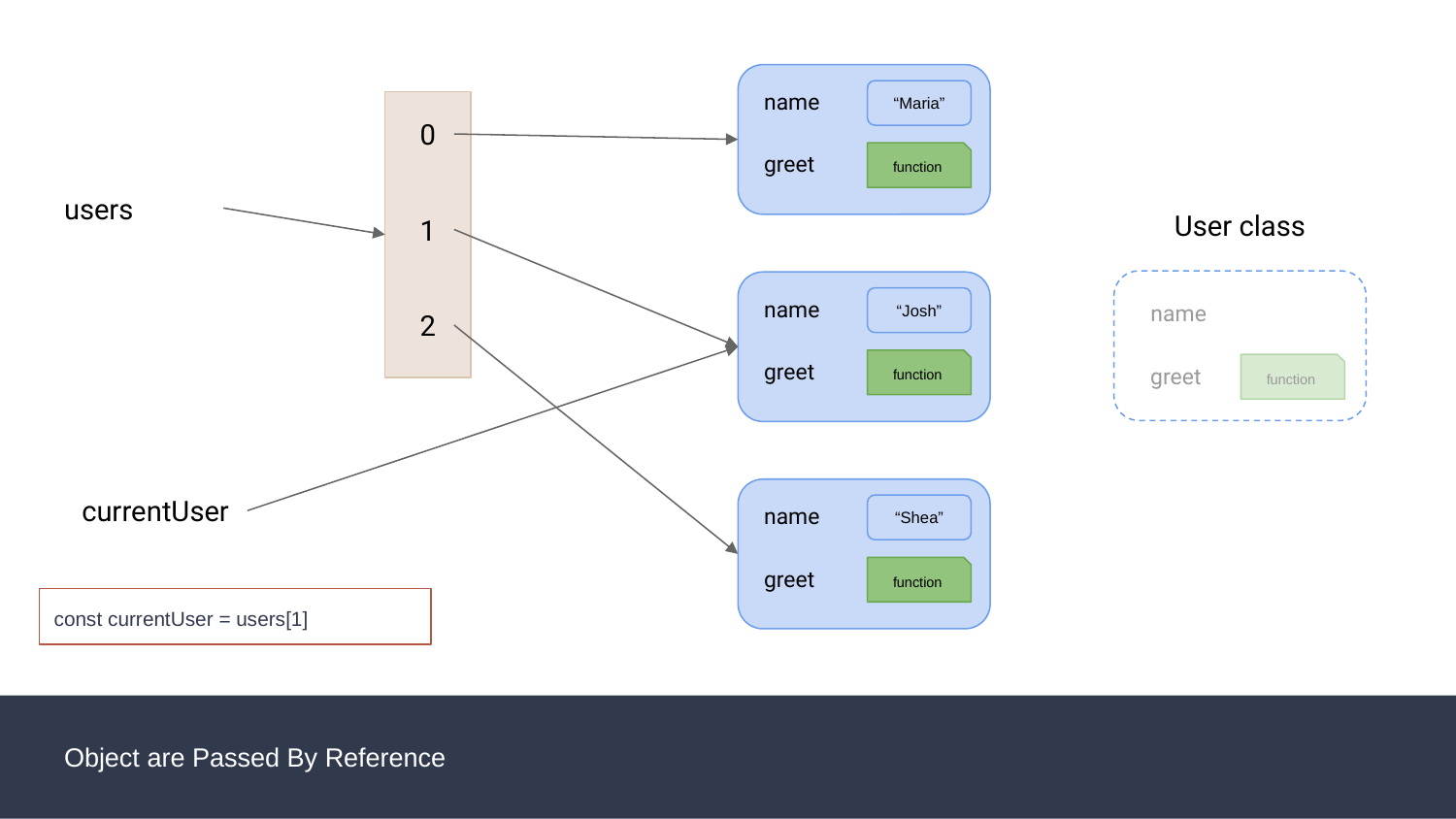

name
“Maria”

0
greet
function
users
User class
1

name
name
“Josh”
2
greet
greet
function
function
currentUser

name
“Shea”
greet
function
const currentUser = users[1]
Object are Passed By Reference